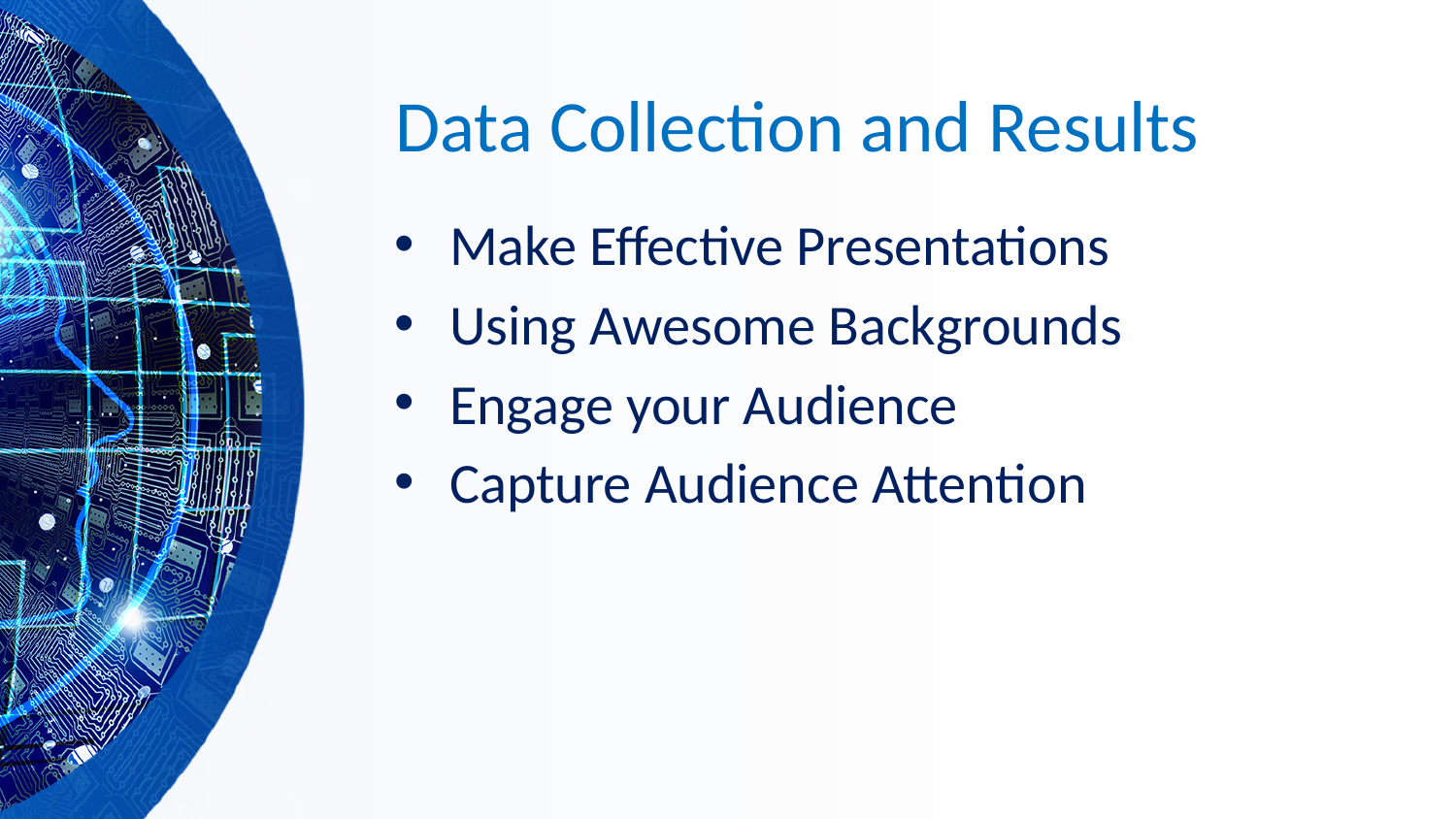

# Data Collection and Results
Make Effective Presentations
Using Awesome Backgrounds
Engage your Audience
Capture Audience Attention